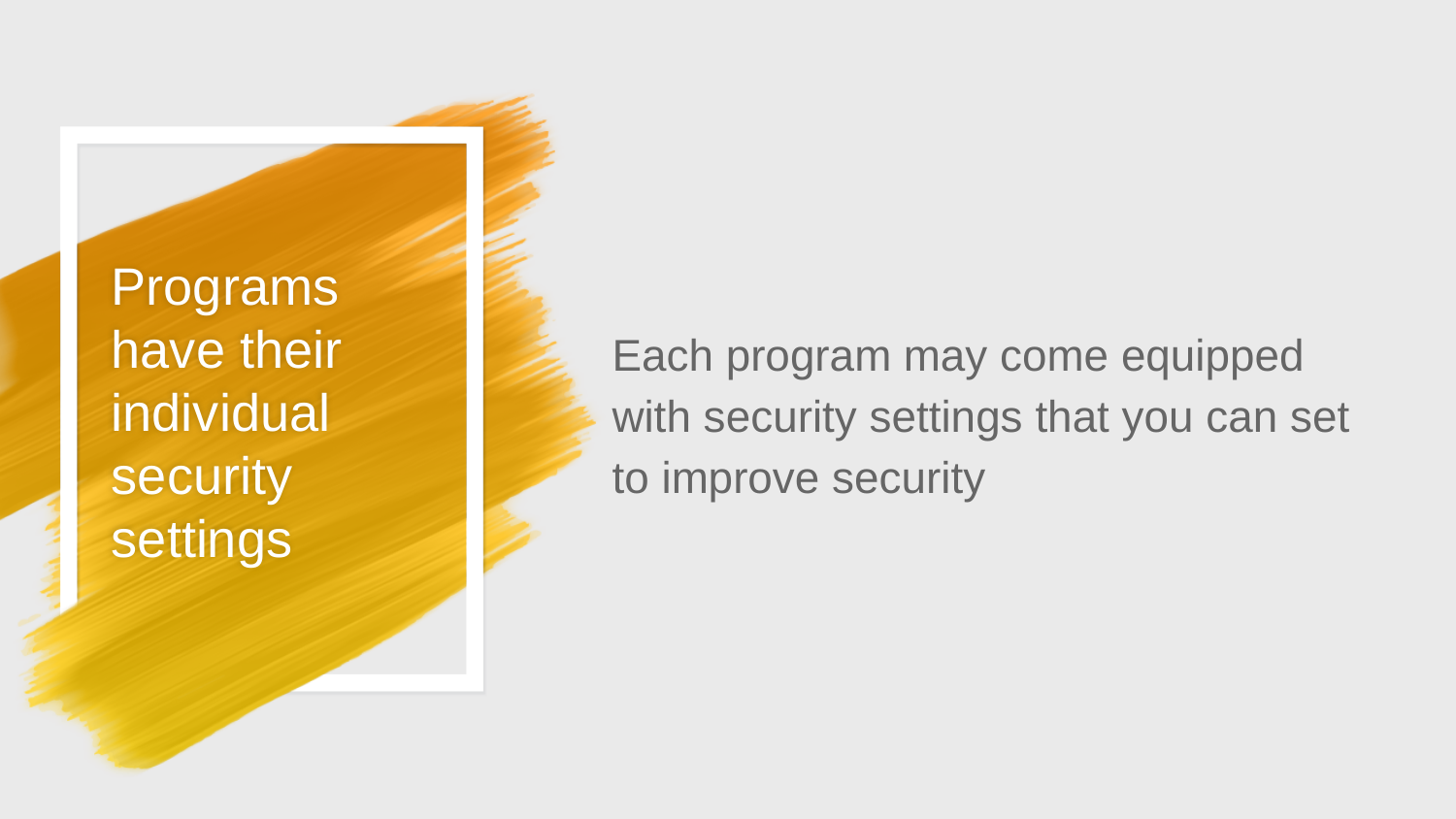

Each program may come equipped with security settings that you can set to improve security
# Programs have their individual security settings